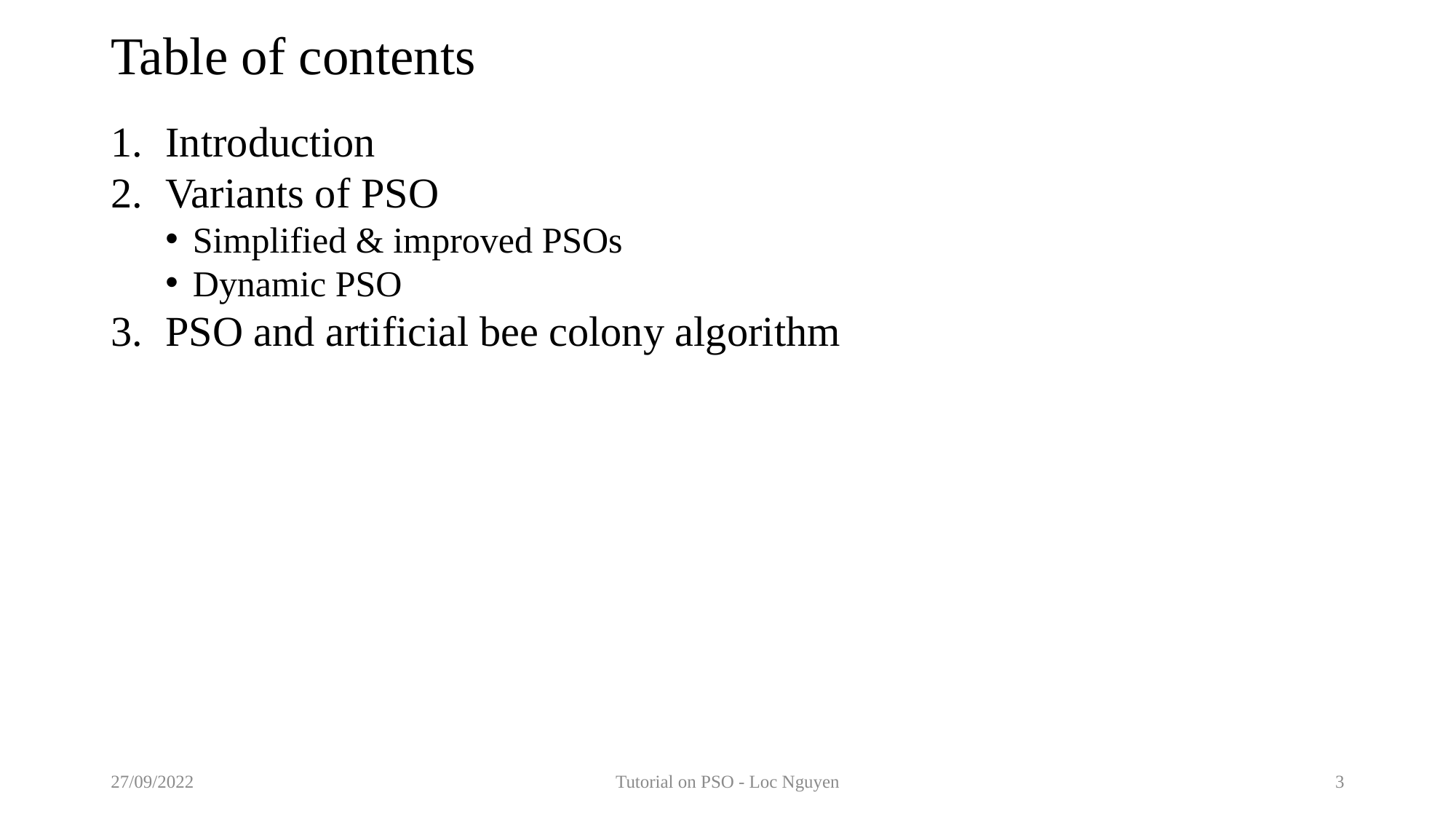

# Table of contents
Introduction
Variants of PSO
Simplified & improved PSOs
Dynamic PSO
PSO and artificial bee colony algorithm
27/09/2022
Tutorial on PSO - Loc Nguyen
3